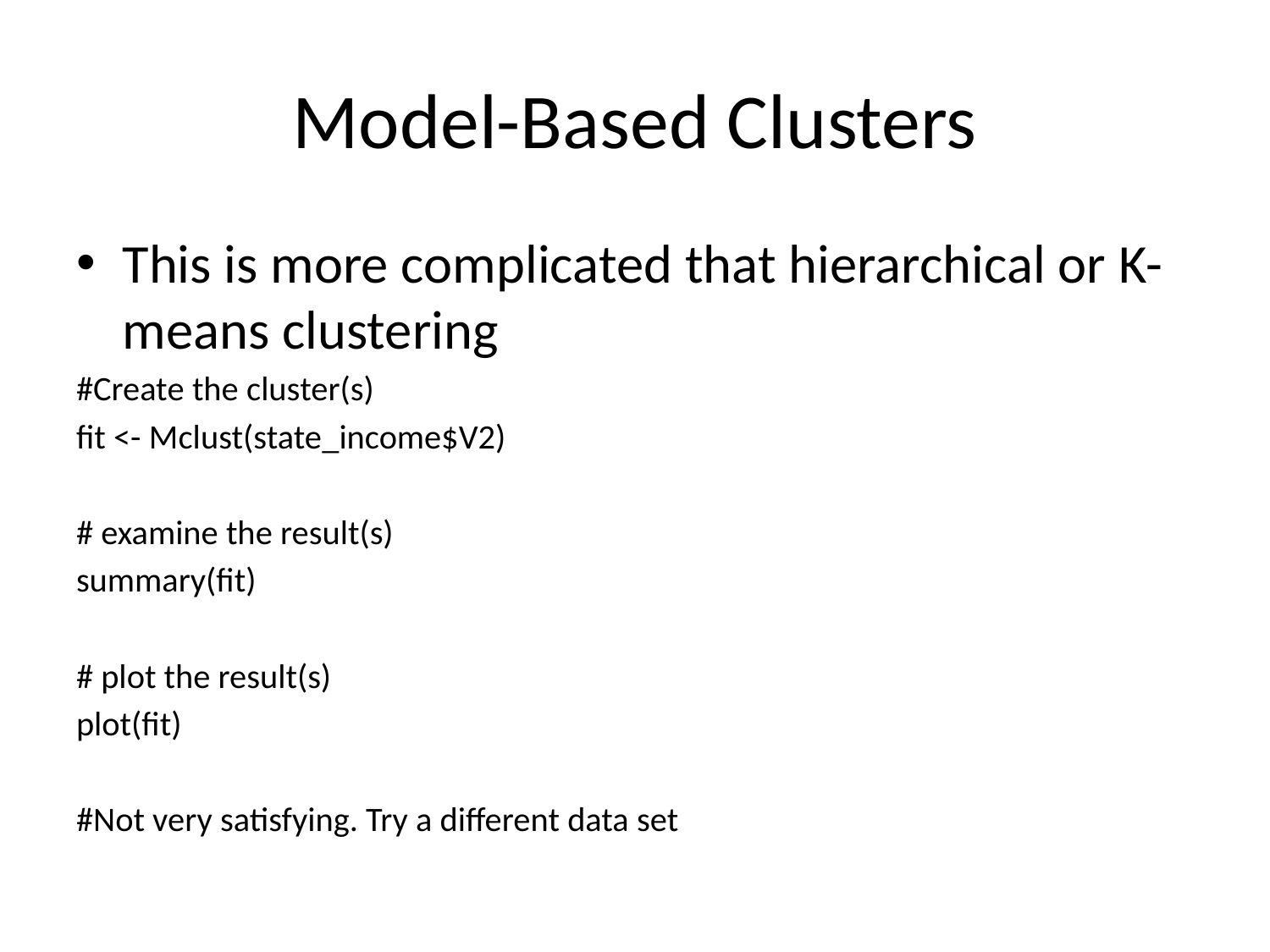

# Model-Based Clusters
This is more complicated that hierarchical or K-means clustering
#Create the cluster(s)
fit <- Mclust(state_income$V2)

# examine the result(s)
summary(fit)

# plot the result(s)
plot(fit)

#Not very satisfying. Try a different data set